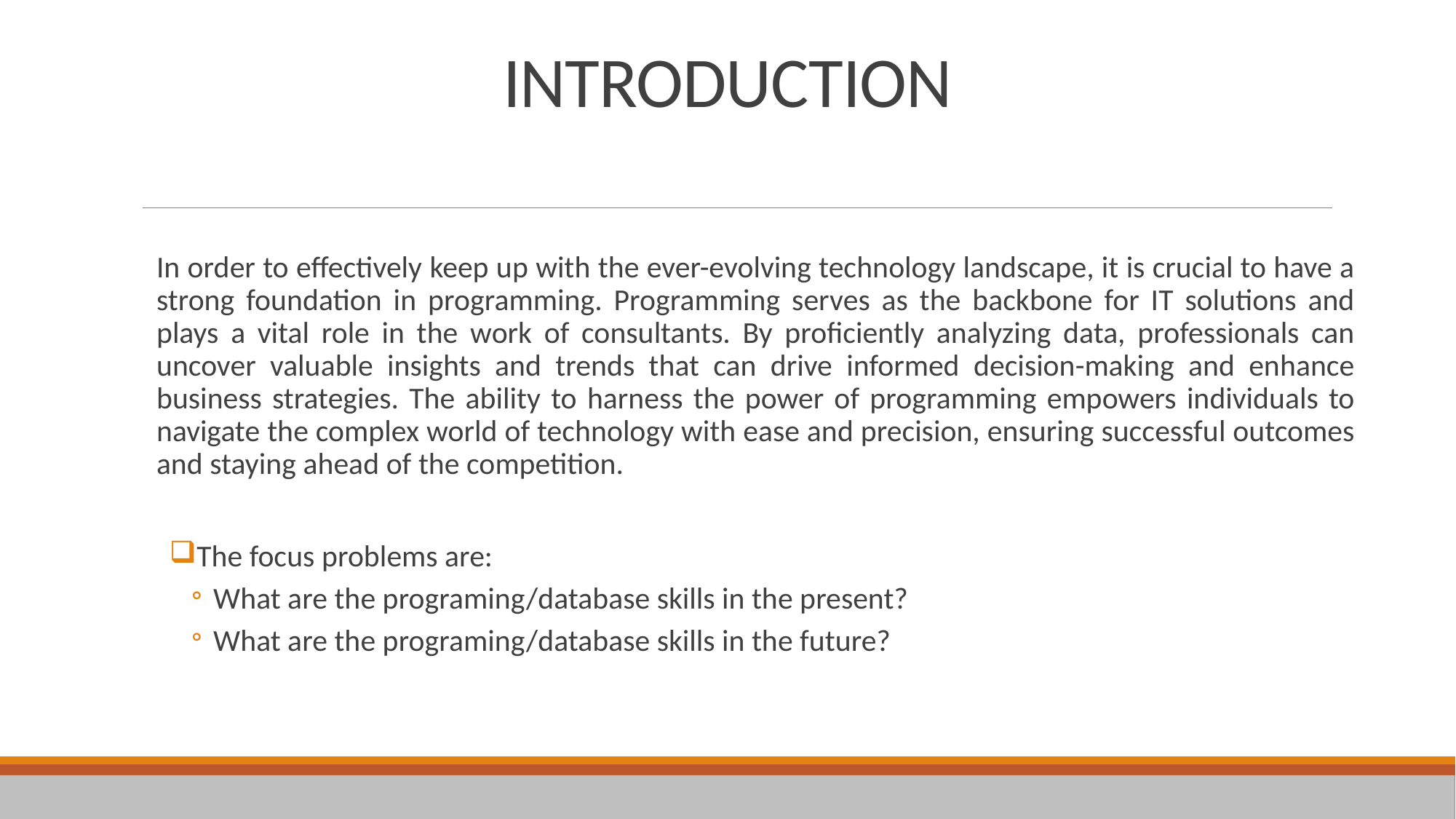

# INTRODUCTION

In order to effectively keep up with the ever-evolving technology landscape, it is crucial to have a strong foundation in programming. Programming serves as the backbone for IT solutions and plays a vital role in the work of consultants. By proficiently analyzing data, professionals can uncover valuable insights and trends that can drive informed decision-making and enhance business strategies. The ability to harness the power of programming empowers individuals to navigate the complex world of technology with ease and precision, ensuring successful outcomes and staying ahead of the competition.

The focus problems are:
What are the programing/database skills in the present?
What are the programing/database skills in the future?